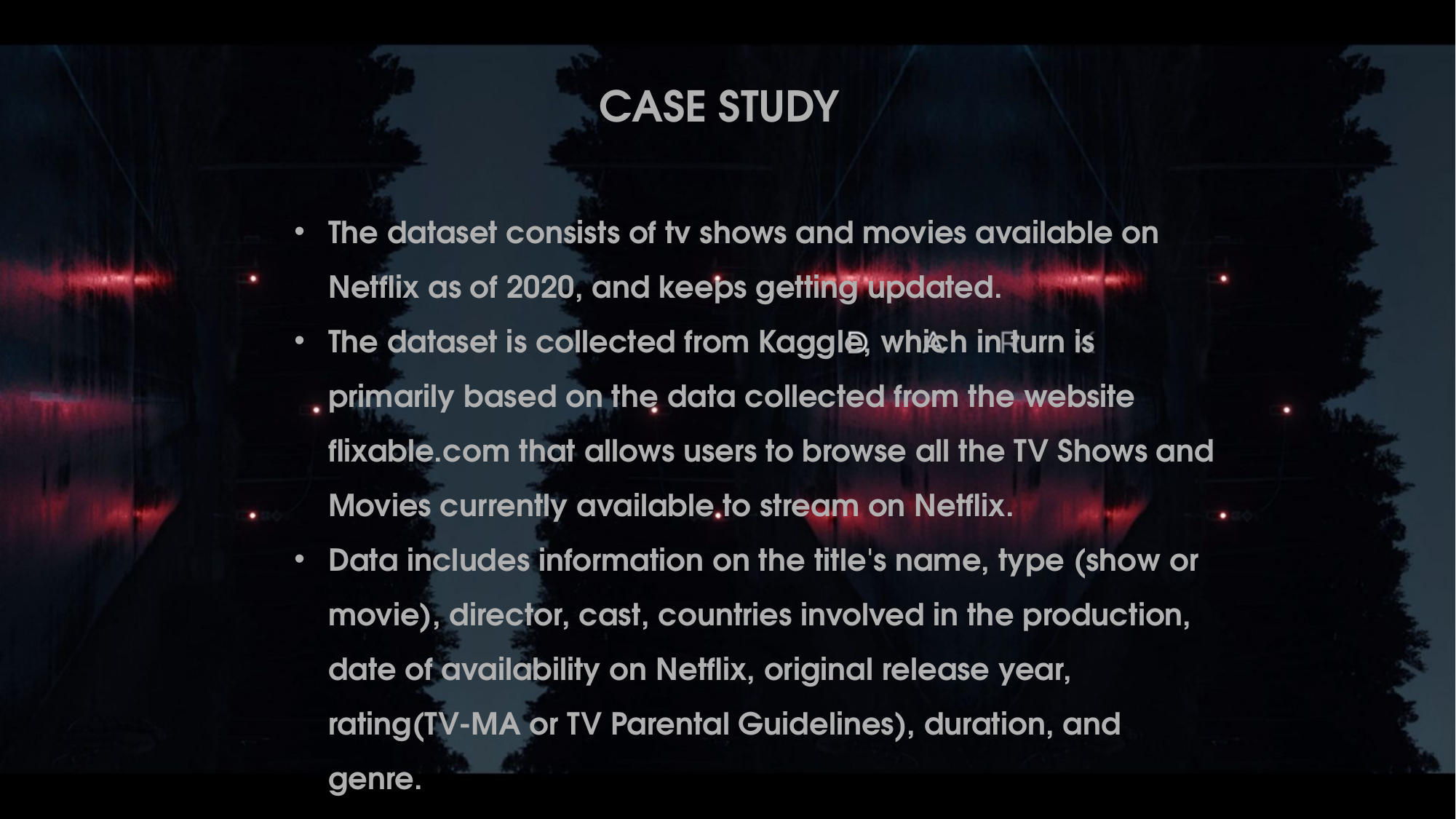

CASE STUDY
The dataset consists of tv shows and movies available on Netflix as of 2020, and keeps getting updated.
The dataset is collected from Kaggle, which in turn is primarily based on the data collected from the website flixable.com that allows users to browse all the TV Shows and Movies currently available to stream on Netflix.
Data includes information on the title's name, type (show or movie), director, cast, countries involved in the production, date of availability on Netflix, original release year, rating(TV-MA or TV Parental Guidelines), duration, and genre.